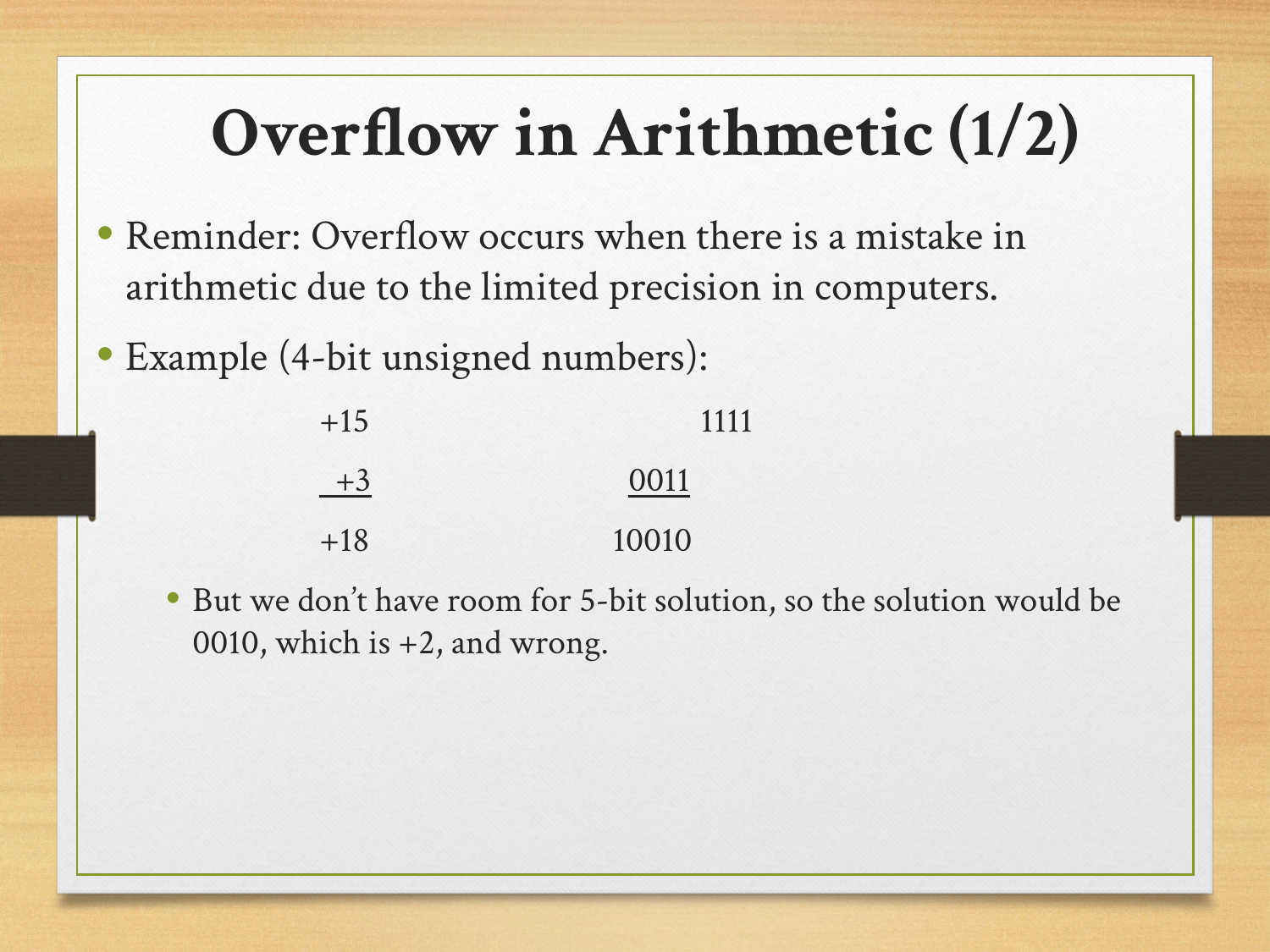

Overflow in Arithmetic (1/2)
Reminder: Overflow occurs when there is a mistake in arithmetic due to the limited precision in computers.
Example (4-bit unsigned numbers):
		+15			1111
		  +3		       0011
		+18		     10010
But we don’t have room for 5-bit solution, so the solution would be 0010, which is +2, and wrong.